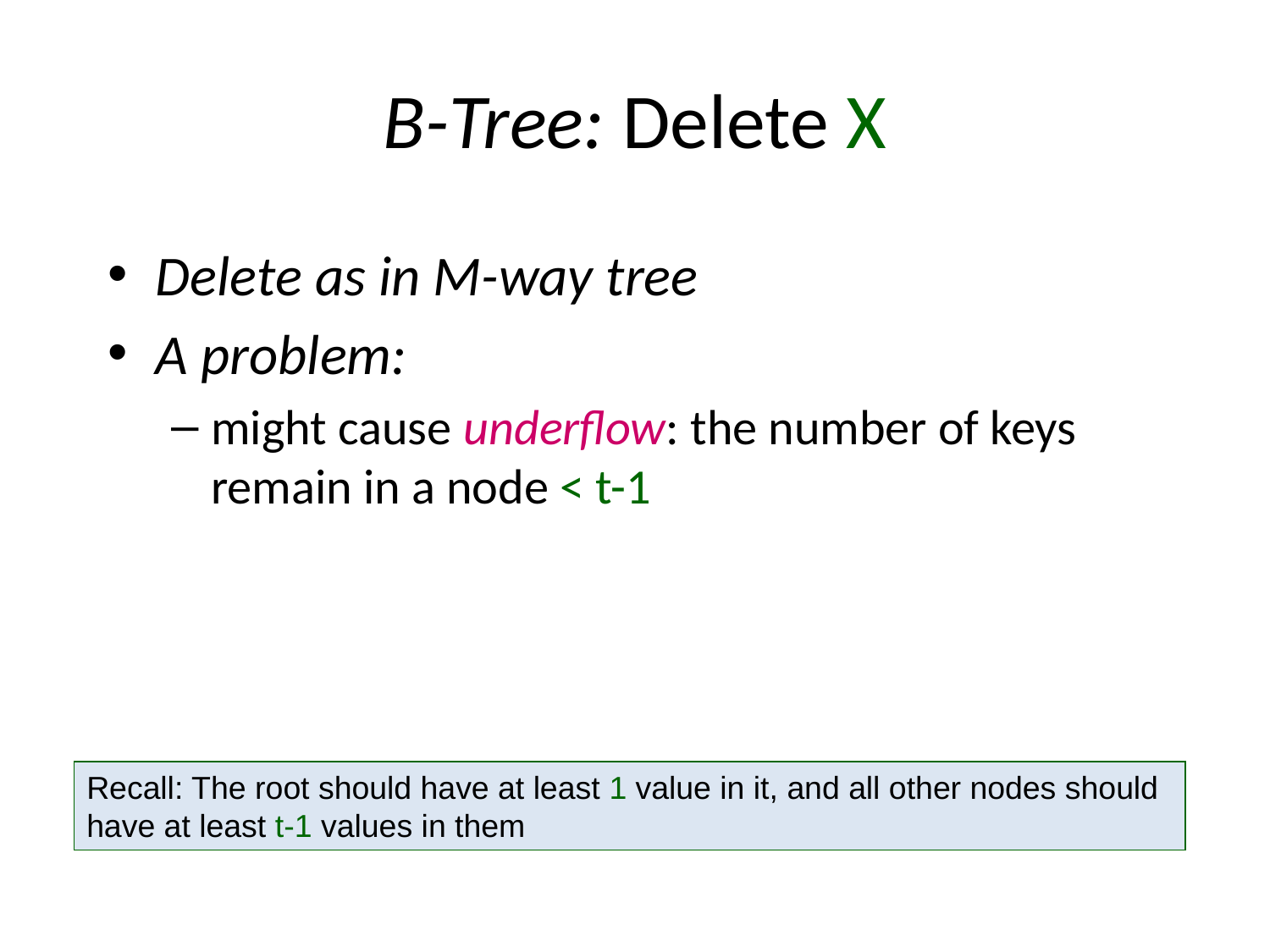

# B-Tree: Delete X
Delete as in M-way tree
A problem:
might cause underflow: the number of keys remain in a node < t-1

Recall: The root should have at least 1 value in it, and all other nodes should have at least t-1 values in them